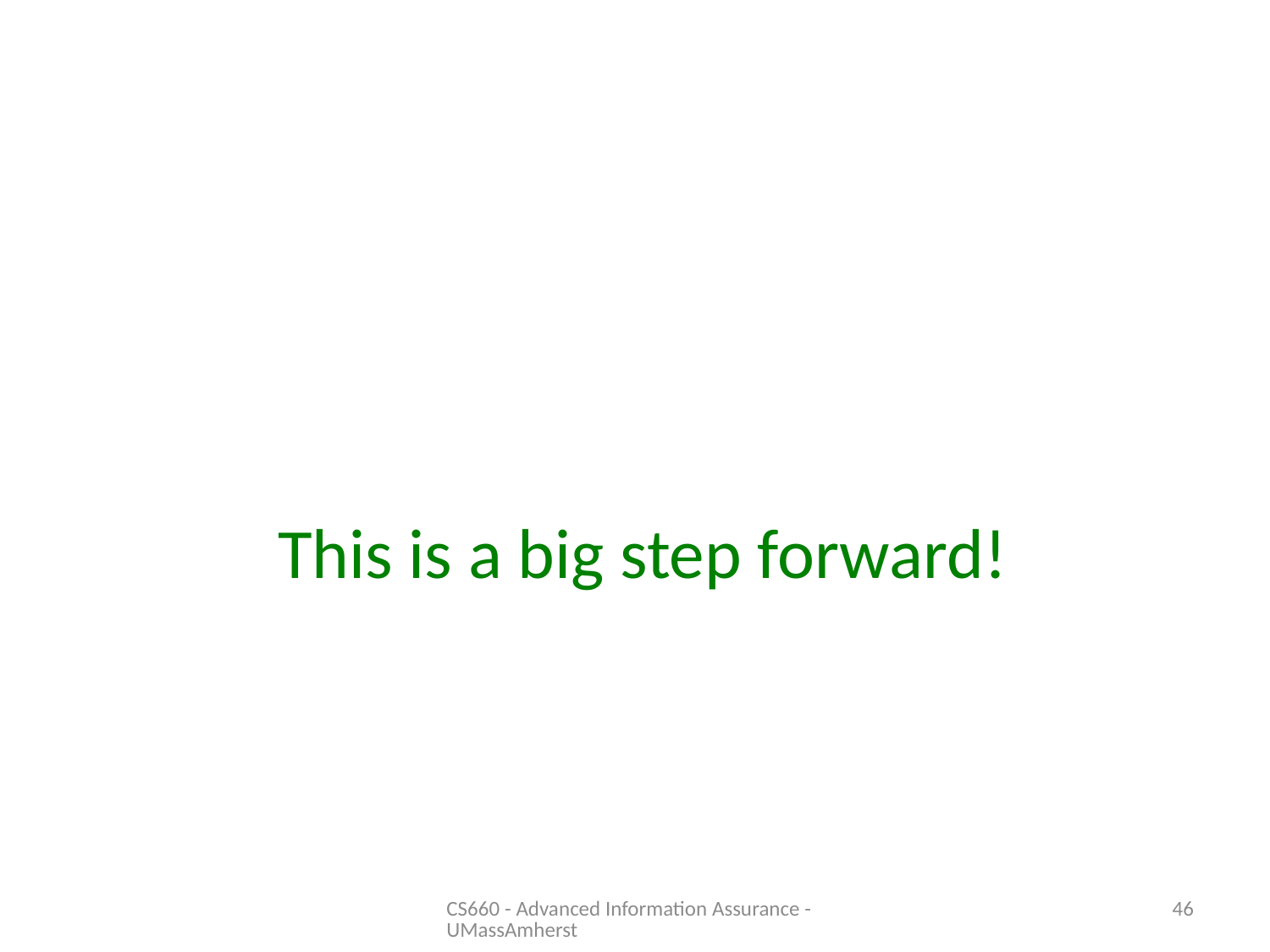

#

This is a big step forward!

CS660 - Advanced Information Assurance - UMassAmherst
46